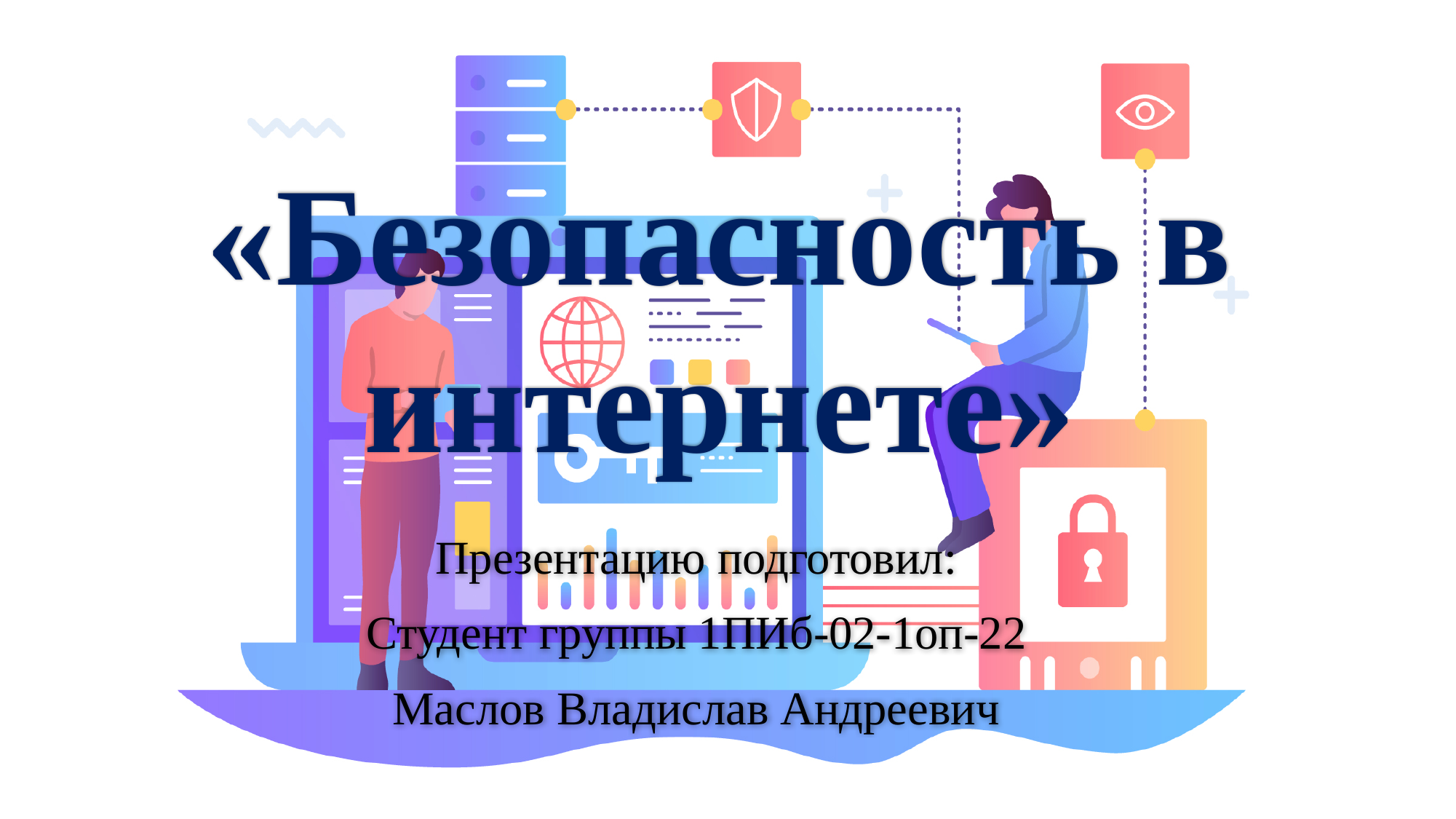

# «Безопасность в интернете»
Презентацию подготовил:
Студент группы 1ПИб-02-1оп-22
Маслов Владислав Андреевич